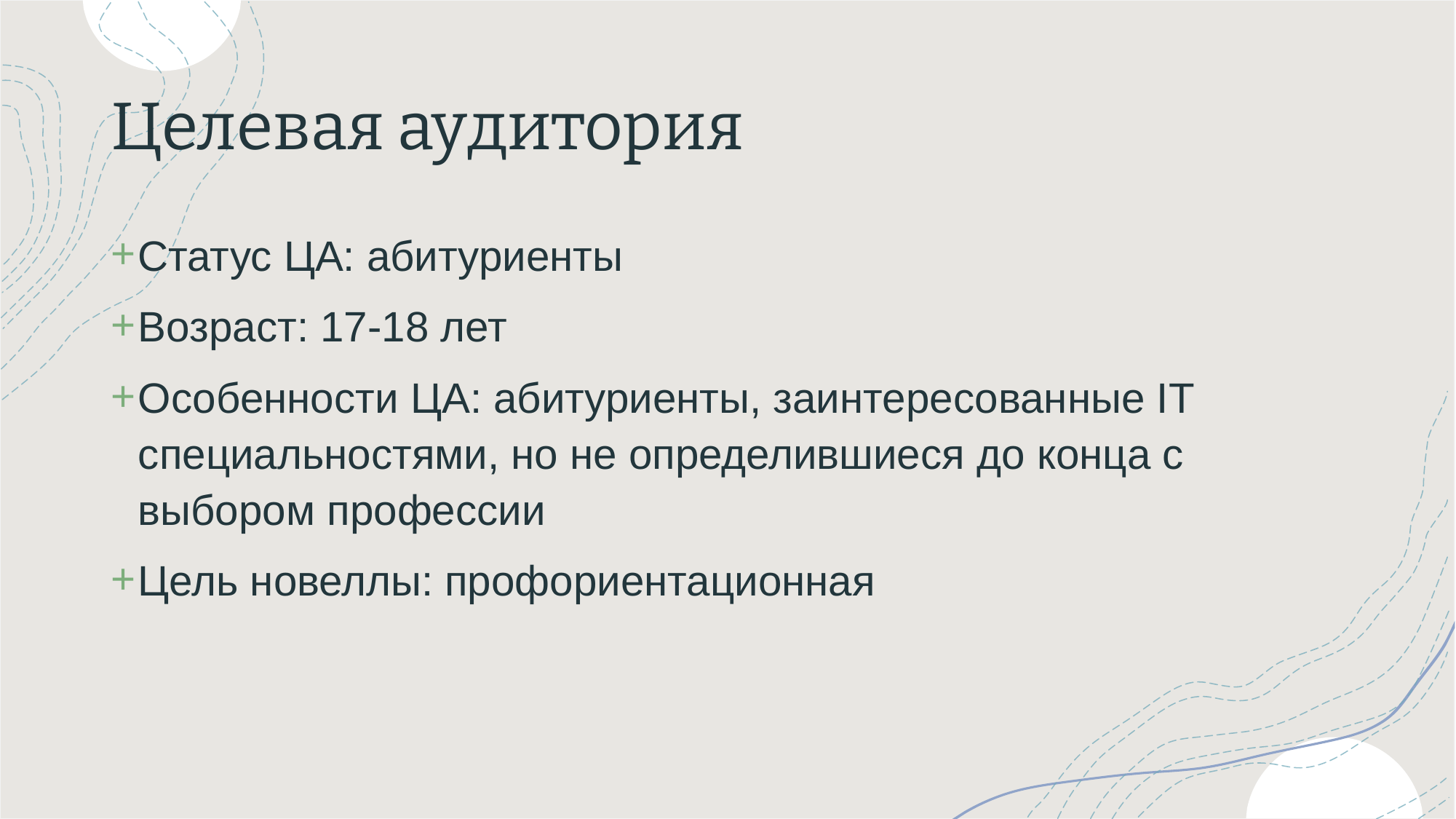

# Целевая аудитория
Статус ЦА: абитуриенты
Возраст: 17-18 лет
Особенности ЦА: абитуриенты, заинтересованные IT специальностями, но не определившиеся до конца с выбором профессии
Цель новеллы: профориентационная